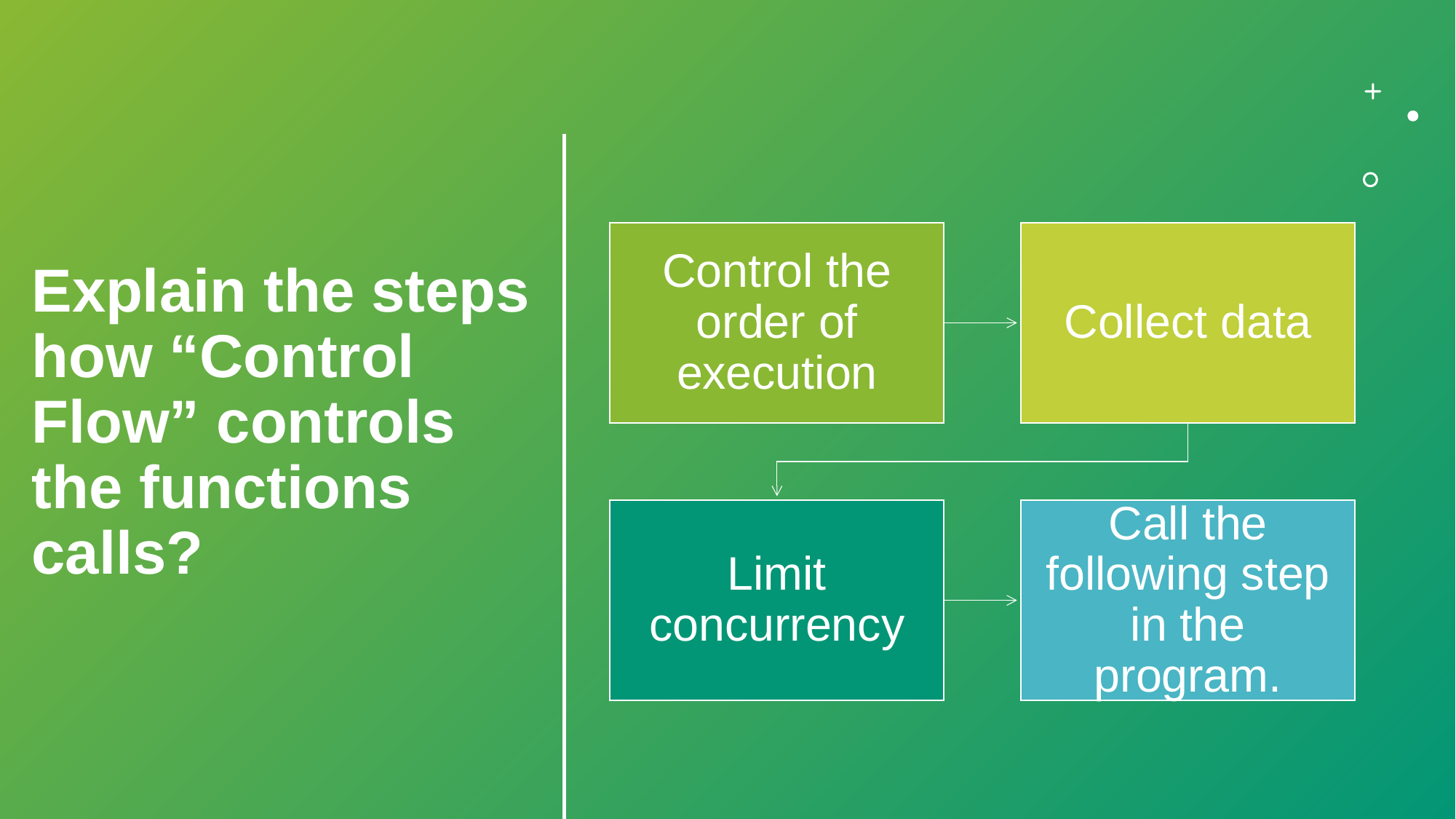

# Explain the steps how “Control Flow” controls the functions calls?

Control the order of execution

Collect data

Limit concurrency
Call the following step in the program.